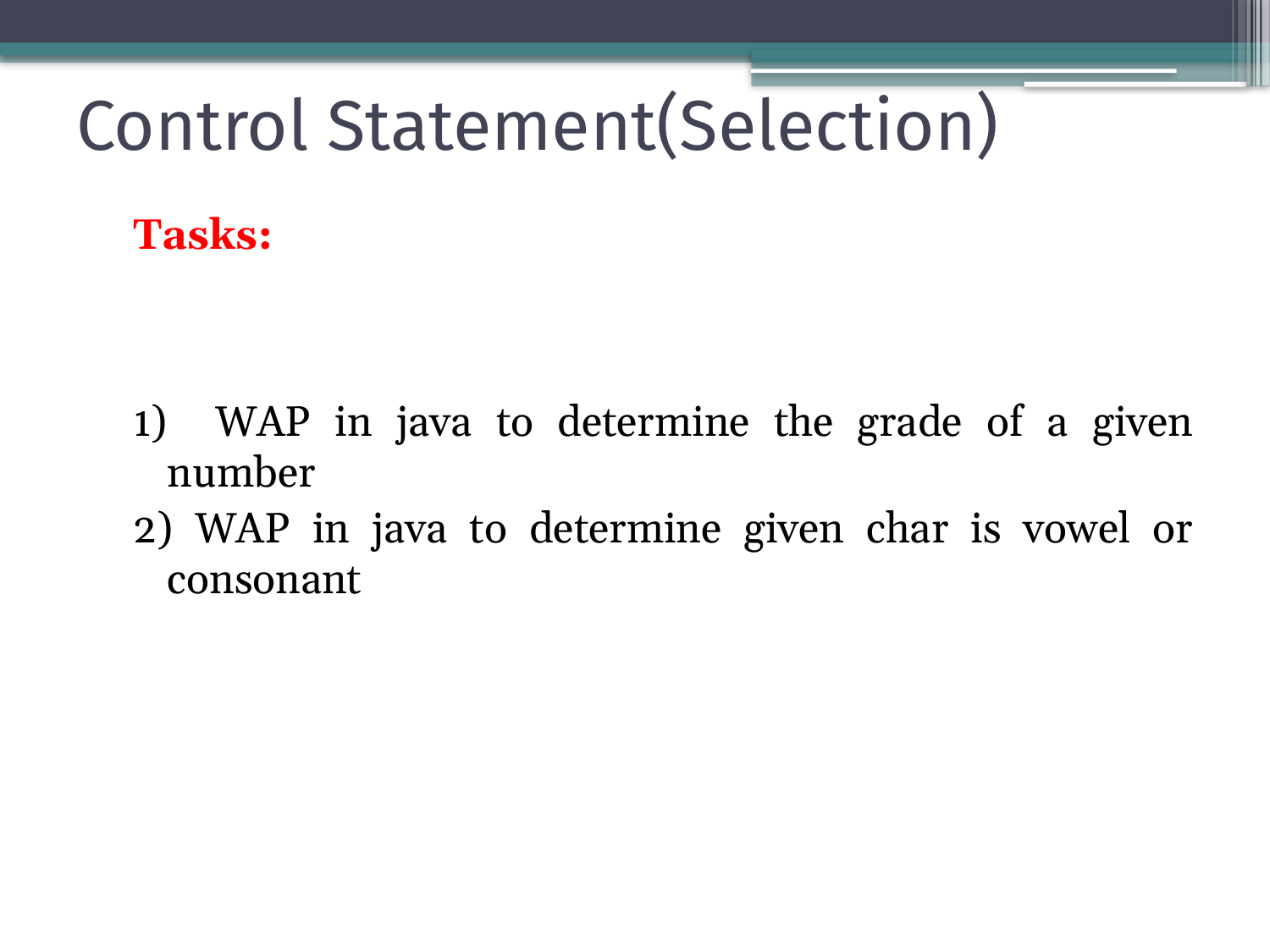

# Control Statement(Selection)
Tasks:

1)  WAP in java to determine the grade of a given number
2) WAP in java to determine given char is vowel or consonant